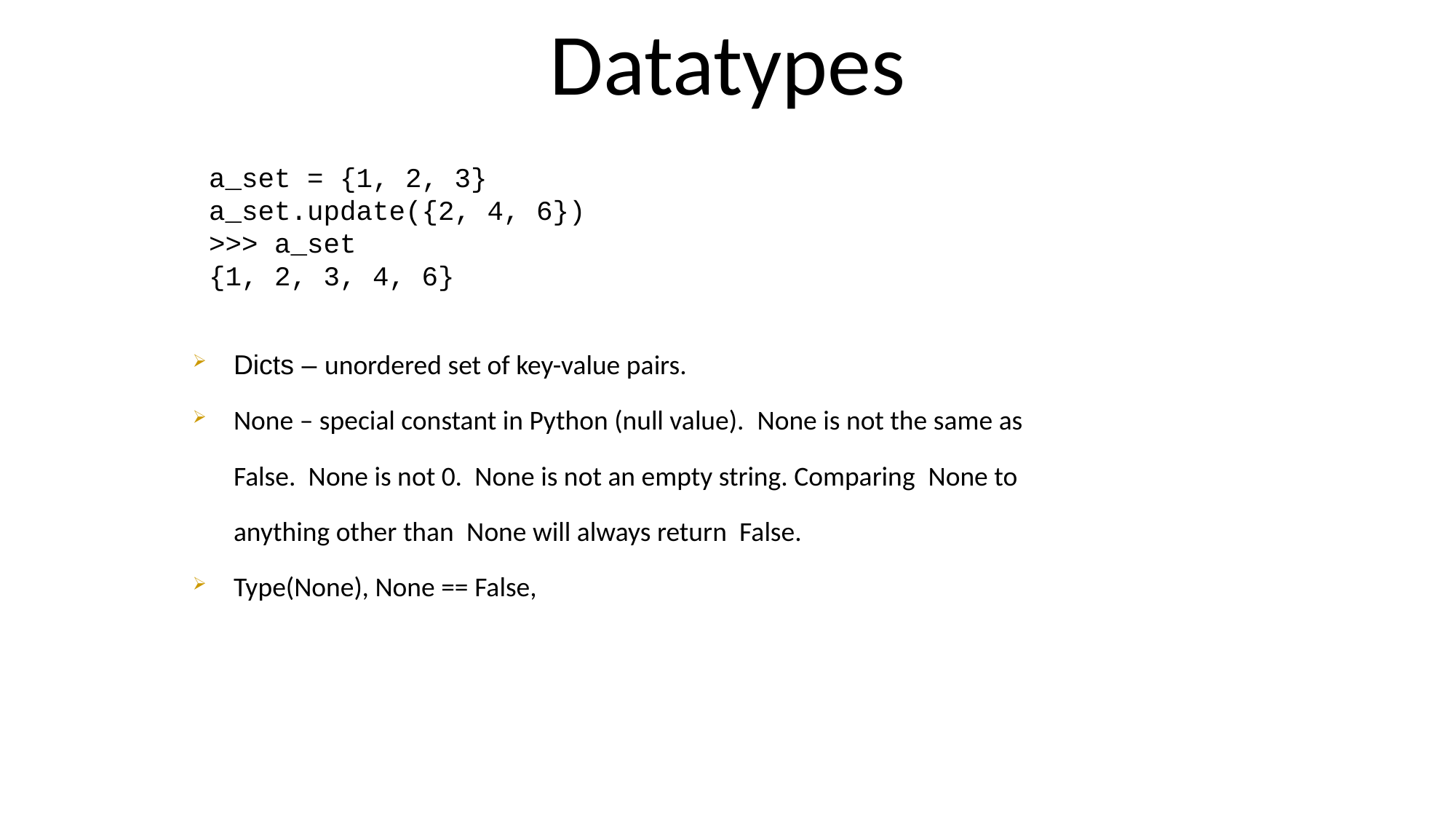

Datatypes
 a_set = {1, 2, 3}
 a_set.update({2, 4, 6})
 >>> a_set
 {1, 2, 3, 4, 6}

Dicts – unordered set of key-value pairs.
None – special constant in Python (null value).  None is not the same as  False.  None is not 0.  None is not an empty string. Comparing  None to anything other than  None will always return  False.
Type(None), None == False,